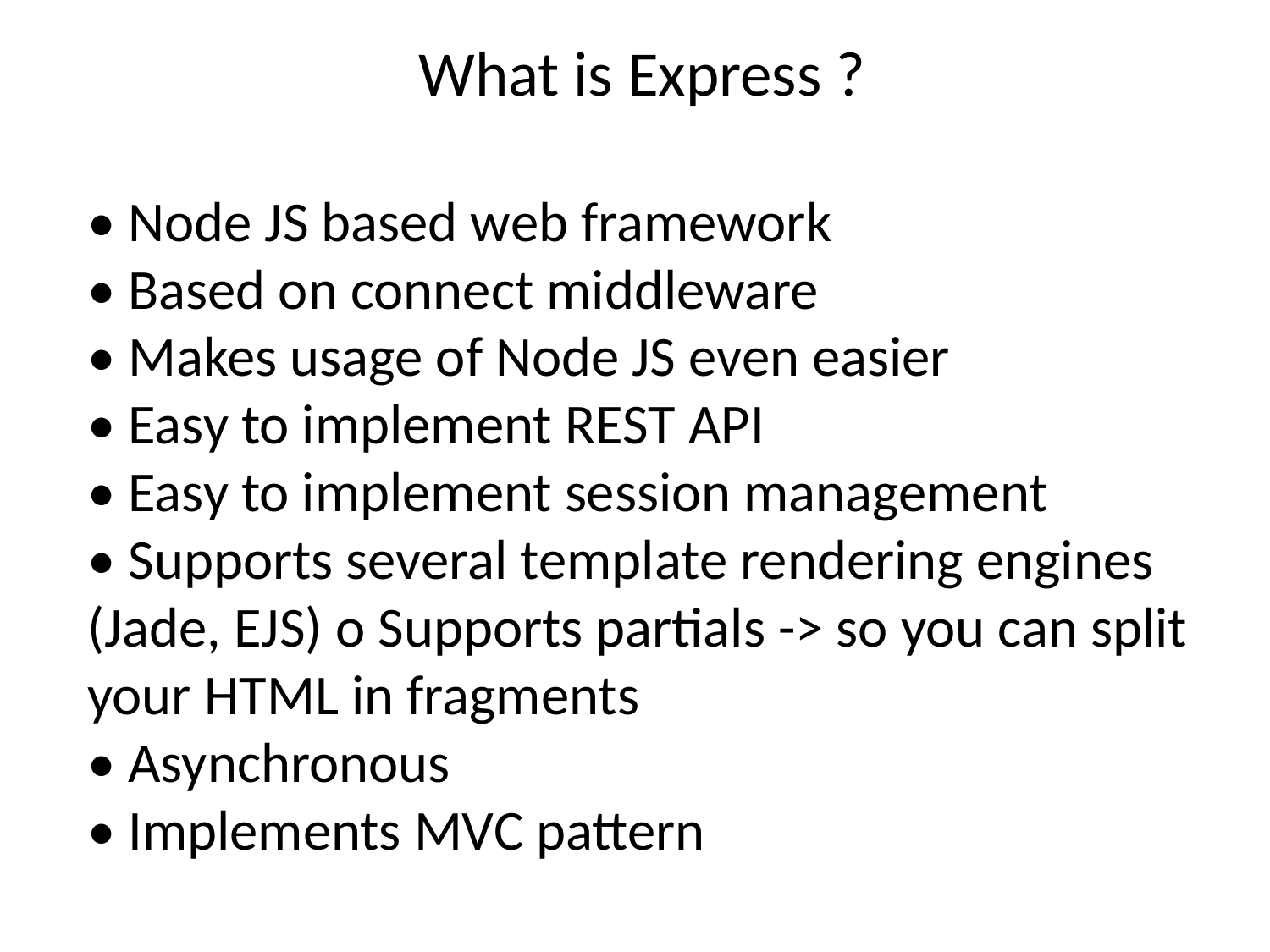

What is Express ?

• Node JS based web framework
• Based on connect middleware
• Makes usage of Node JS even easier
• Easy to implement REST API
• Easy to implement session management
• Supports several template rendering engines (Jade, EJS) o Supports partials -> so you can split your HTML in fragments
• Asynchronous
• Implements MVC pattern